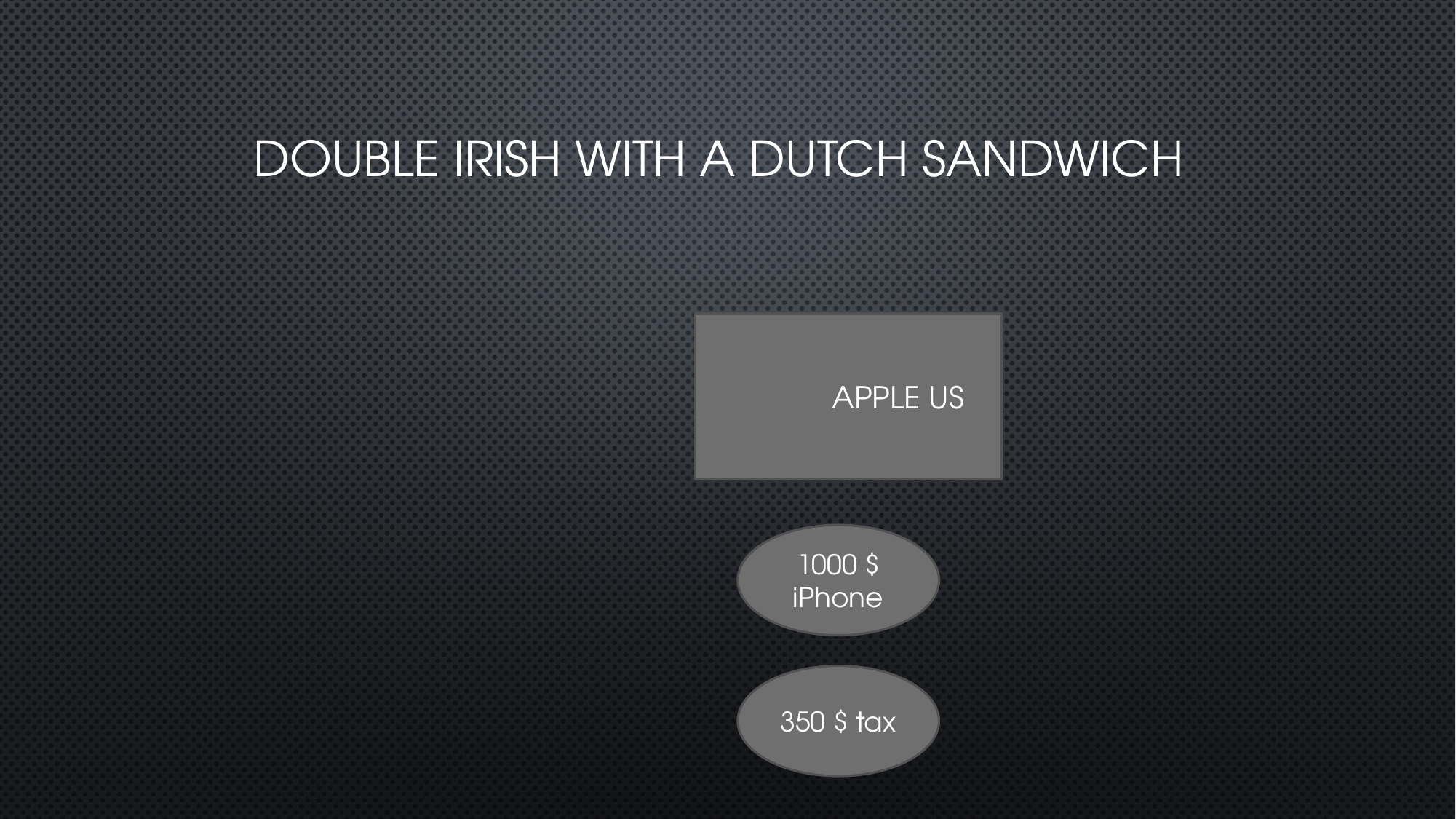

# Double Irish with a Dutch Sandwich
	  Apple US
1000 $ iPhone
350 $ tax